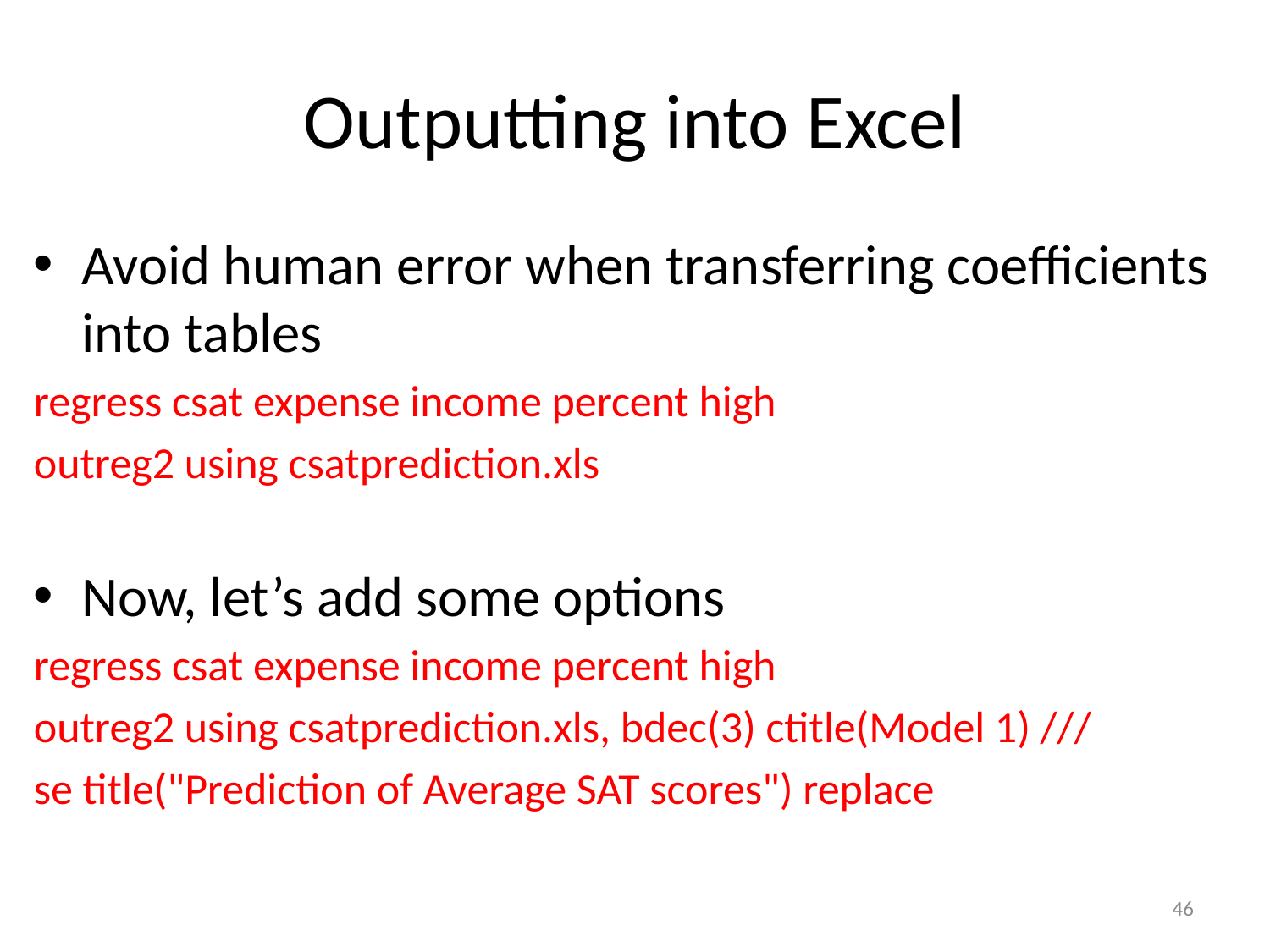

# Outputting into Excel
Avoid human error when transferring coefficients into tables
regress csat expense income percent high
outreg2 using csatprediction.xls

Now, let’s add some options
regress csat expense income percent high
outreg2 using csatprediction.xls, bdec(3) ctitle(Model 1) ///
se title("Prediction of Average SAT scores") replace

46